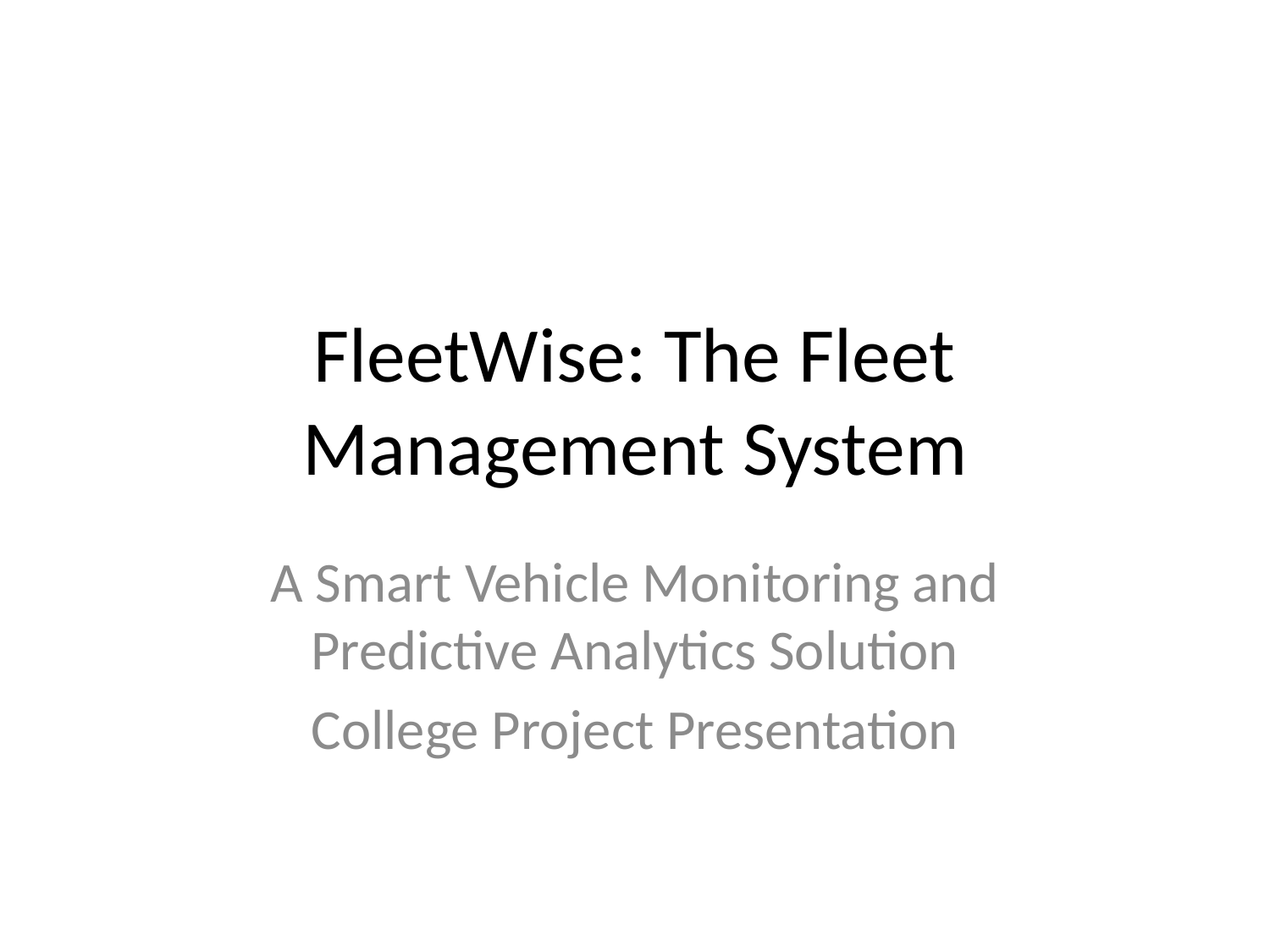

# FleetWise: The Fleet Management System
A Smart Vehicle Monitoring and Predictive Analytics Solution
College Project Presentation